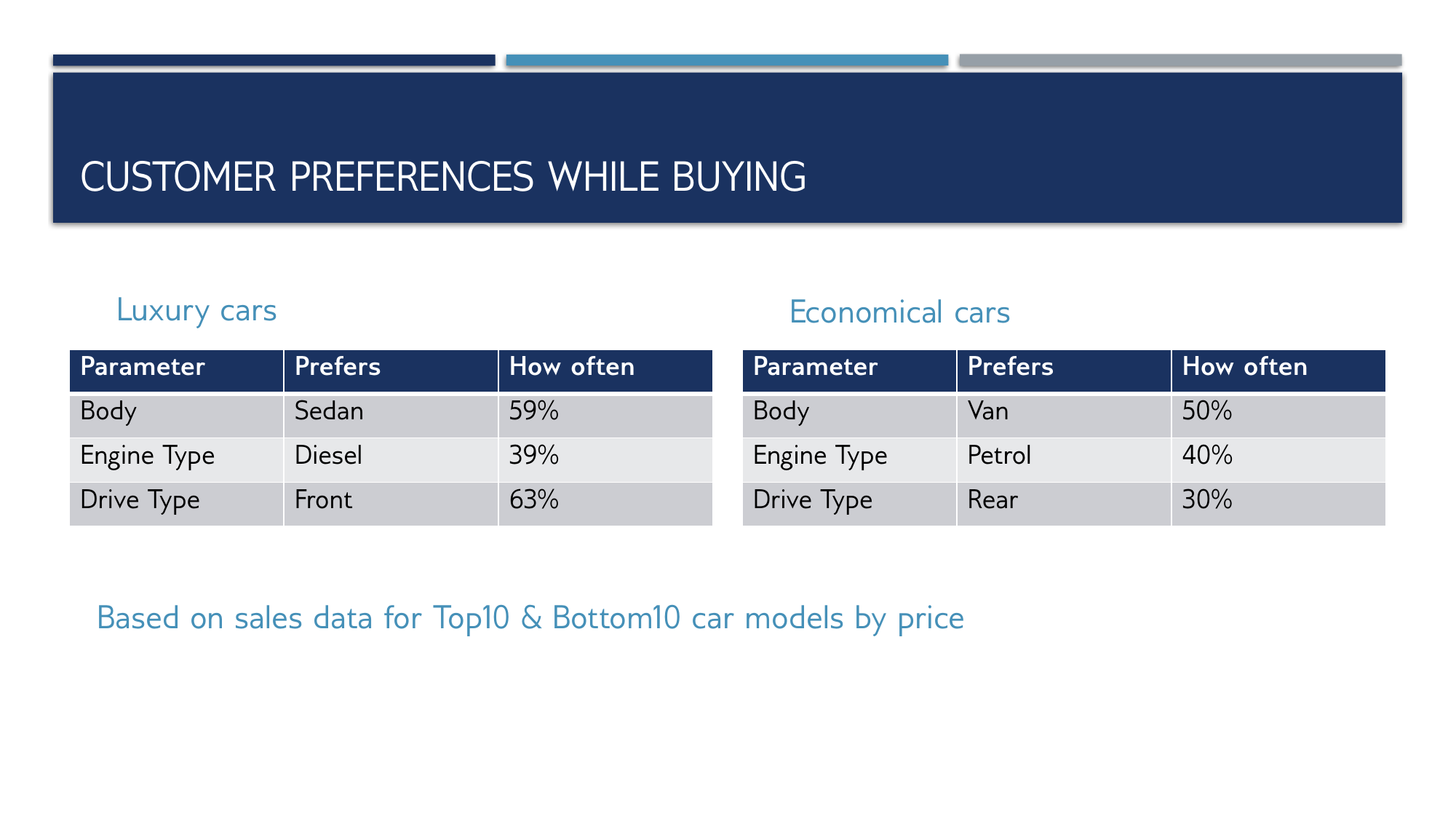

# Customer preferences while buying
Luxury cars
Economical cars
| Parameter | Prefers | How often |
| --- | --- | --- |
| Body | Sedan | 59% |
| Engine Type | Diesel | 39% |
| Drive Type | Front | 63% |
| Parameter | Prefers | How often |
| --- | --- | --- |
| Body | Van | 50% |
| Engine Type | Petrol | 40% |
| Drive Type | Rear | 30% |
Based on sales data for Top10 & Bottom10 car models by price